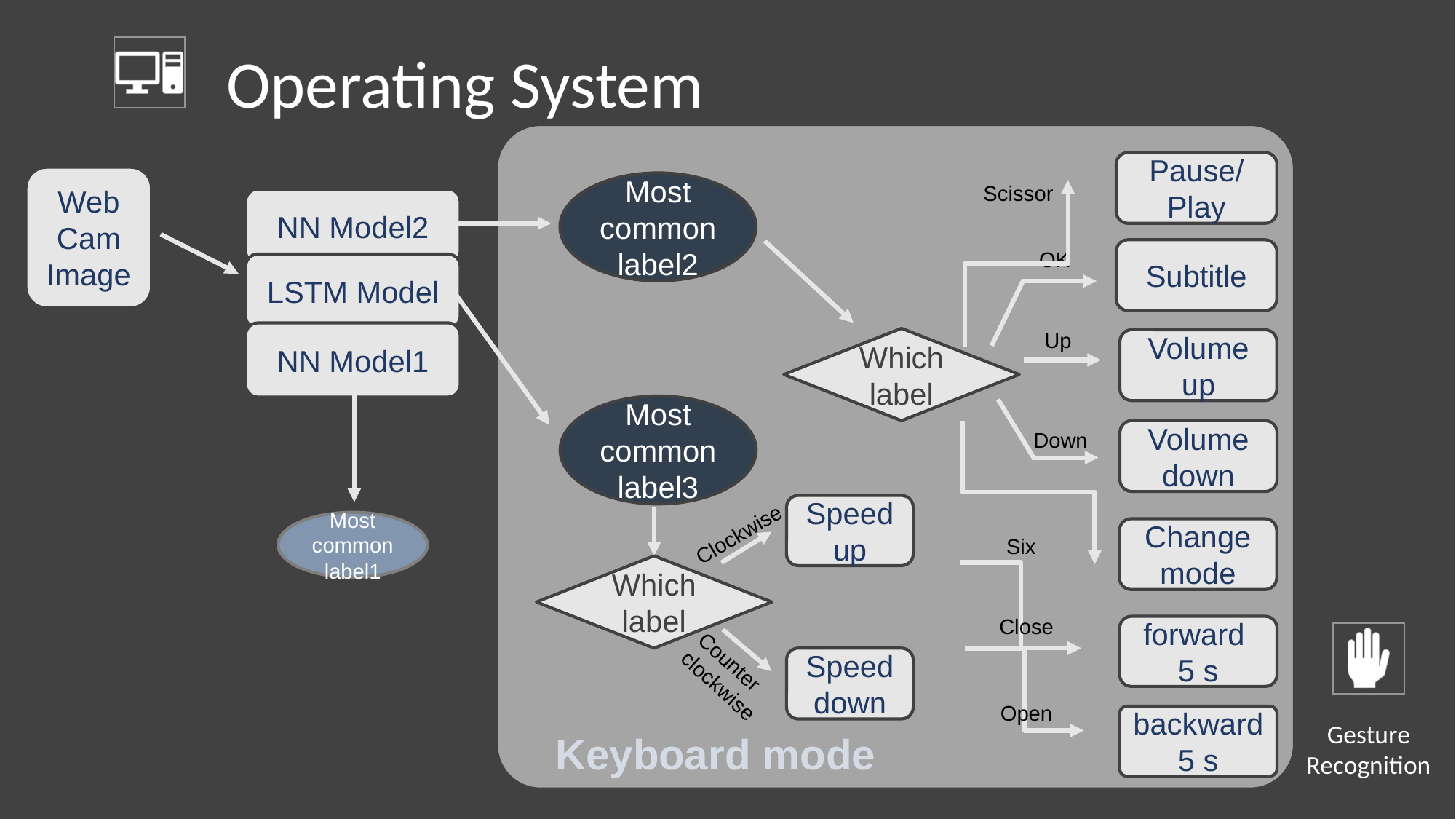

Operating System

Pause/
Play
Web Cam
Image
Most common label2
Scissor
NN Model2
Subtitle
OK
LSTM Model
Up
NN Model1
Which label
Volume up
Most common label3
Volume down
Down
Speed up
Most common label1
Clockwise
Change mode
Six
Which label
Close
forward
5 s

Speed down
Counter clockwise
Open
backward 5 s
Gesture Recognition
Keyboard mode